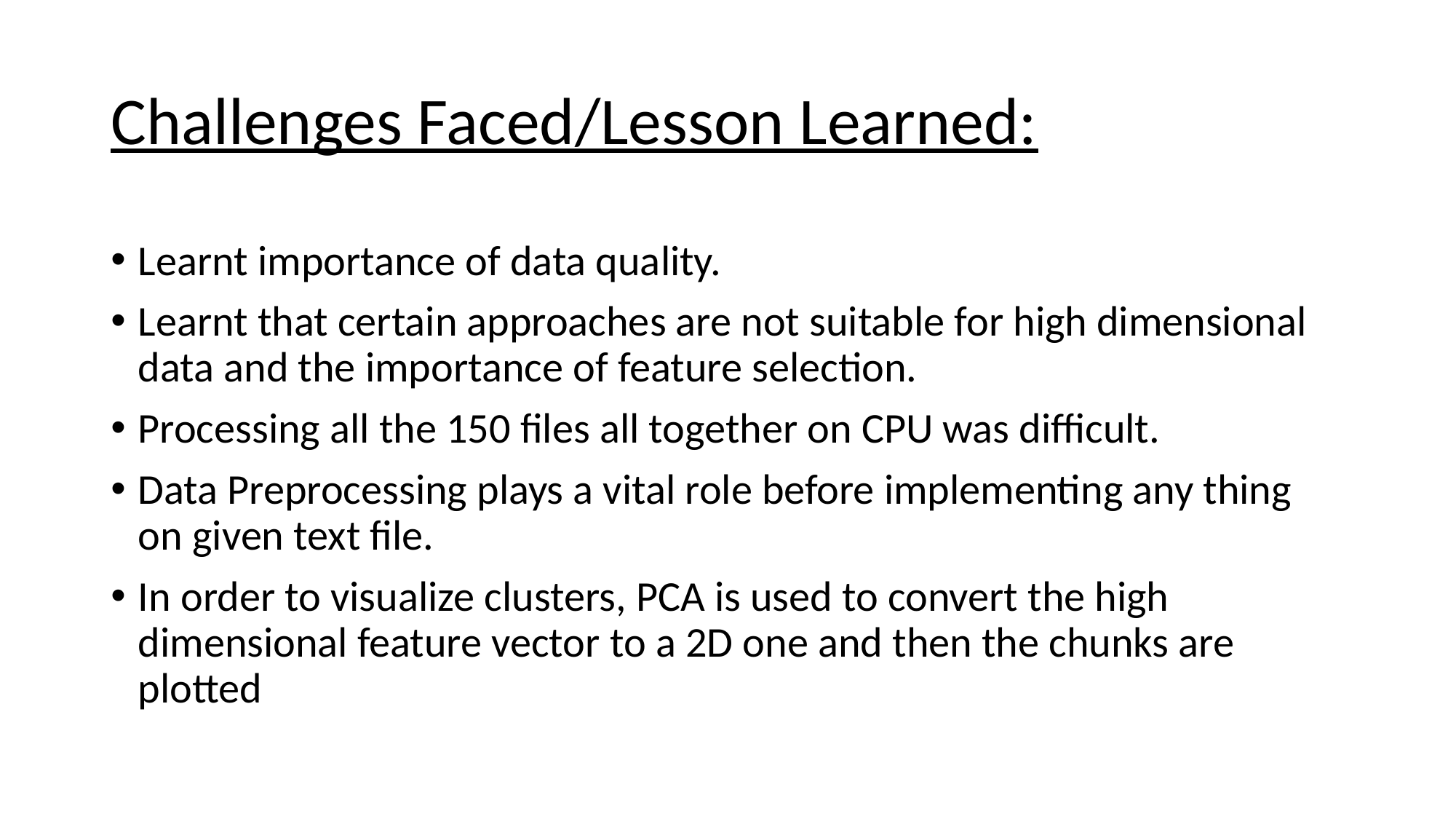

# Challenges Faced/Lesson Learned:
Learnt importance of data quality.
Learnt that certain approaches are not suitable for high dimensional data and the importance of feature selection.
Processing all the 150 files all together on CPU was difficult.
Data Preprocessing plays a vital role before implementing any thing on given text file.
In order to visualize clusters, PCA is used to convert the high dimensional feature vector to a 2D one and then the chunks are plotted